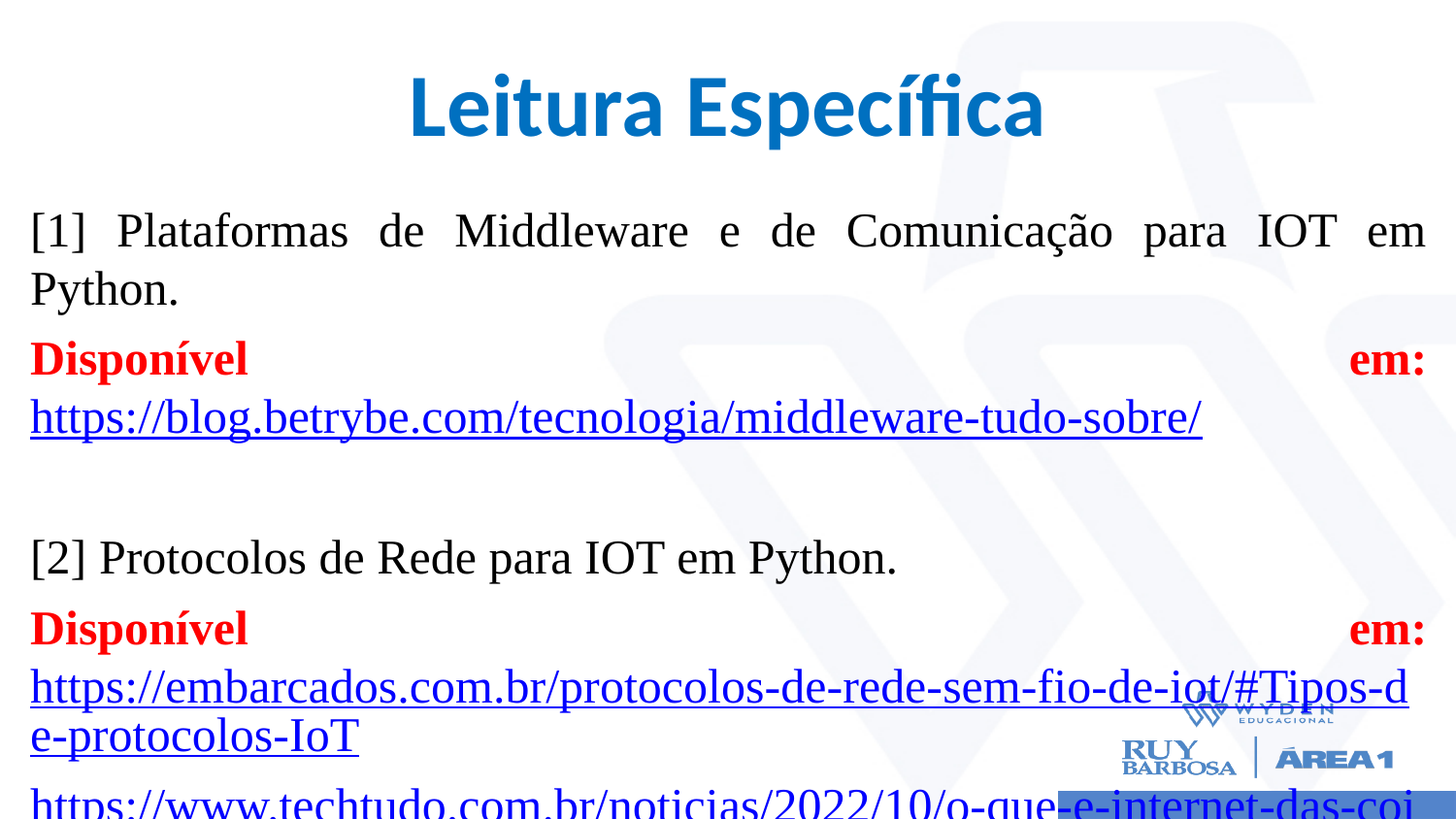

# Leitura Específica
[1] Plataformas de Middleware e de Comunicação para IOT em Python.
Disponível em: https://blog.betrybe.com/tecnologia/middleware-tudo-sobre/

[2] Protocolos de Rede para IOT em Python.
Disponível em: https://embarcados.com.br/protocolos-de-rede-sem-fio-de-iot/#Tipos-de-protocolos-IoT
https://www.techtudo.com.br/noticias/2022/10/o-que-e-internet-das-coisas-veja-como-funciona-a-iot-e-exemplos-de-uso.ghtml